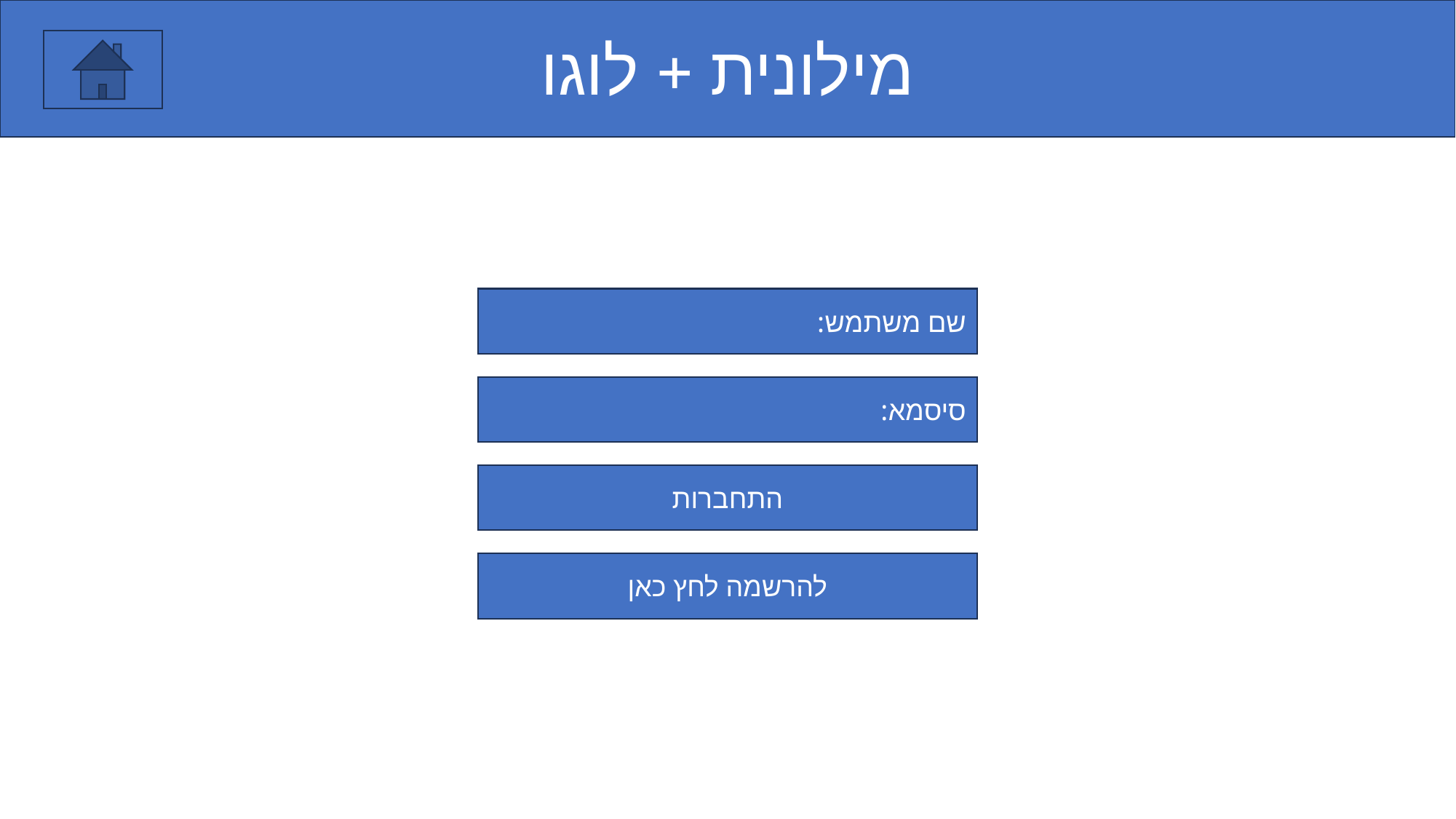

מילונית + לוגו

שם משתמש:
סיסמא:
התחברות
להרשמה לחץ כאן